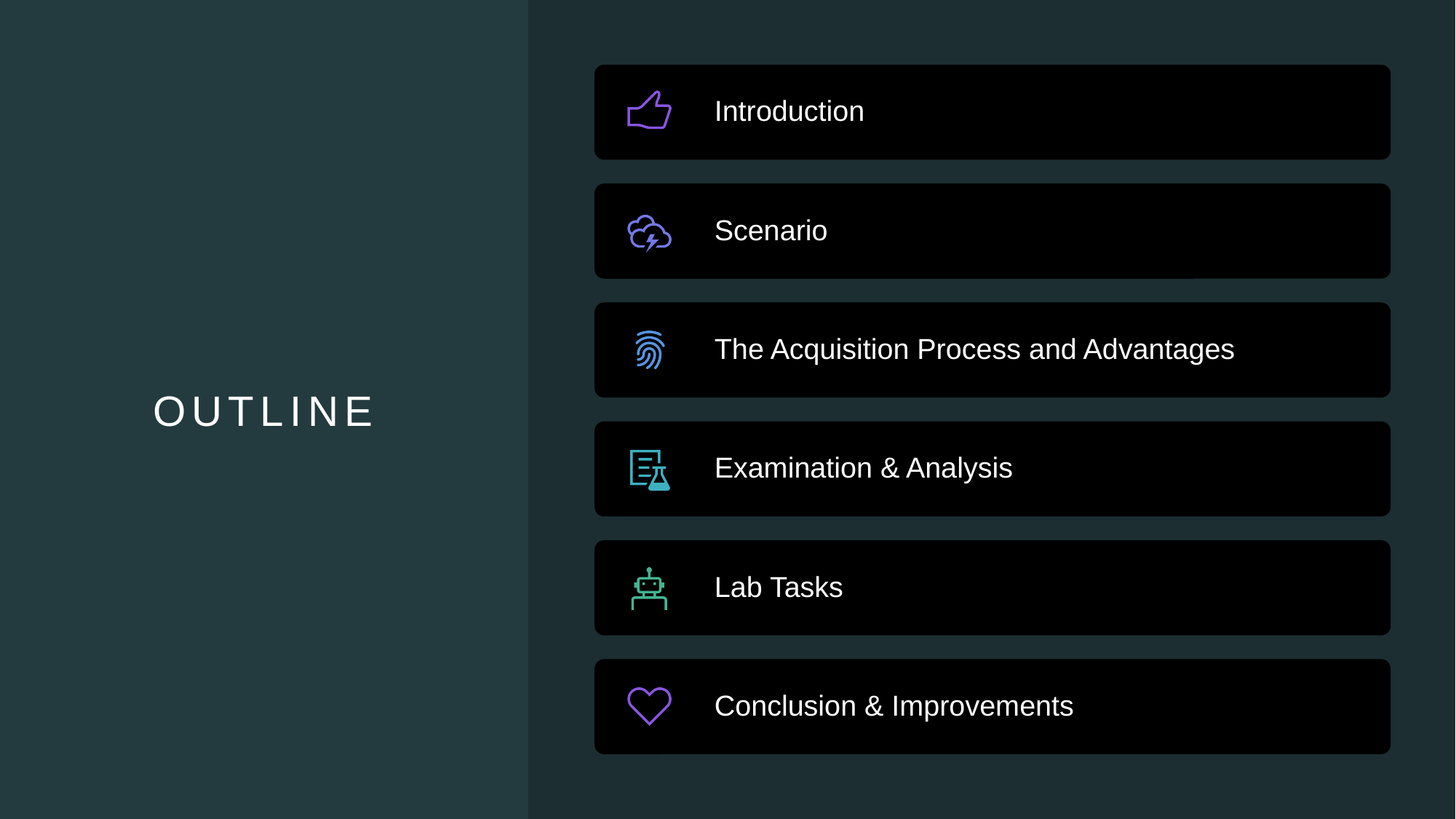

Introduction
Scenario
The Acquisition Process and Advantages
Examination & Analysis
Lab Tasks
Conclusion & Improvements
# Outline
2